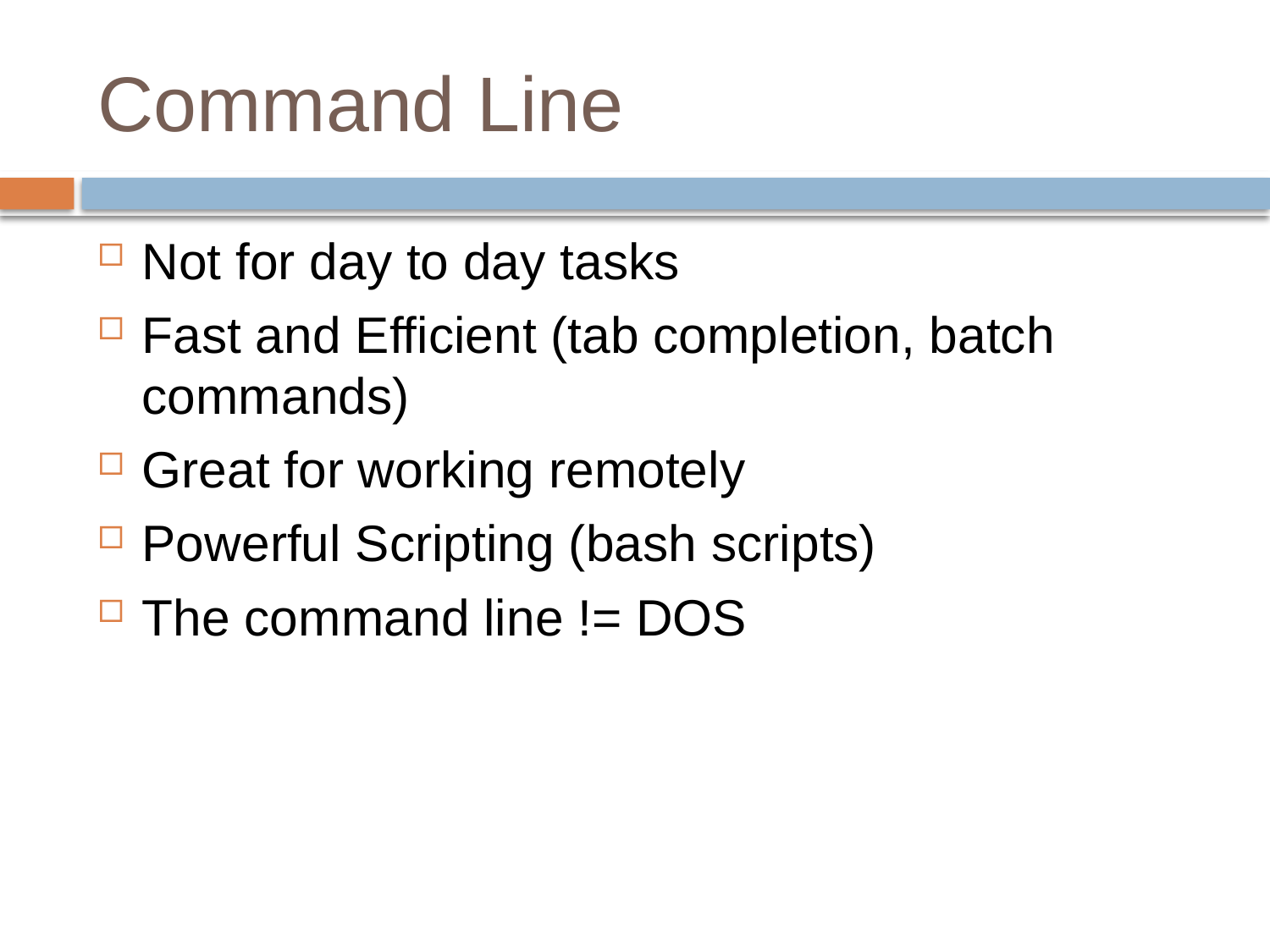

# Command Line
Not for day to day tasks
Fast and Efficient (tab completion, batch commands)
Great for working remotely
Powerful Scripting (bash scripts)
The command line != DOS